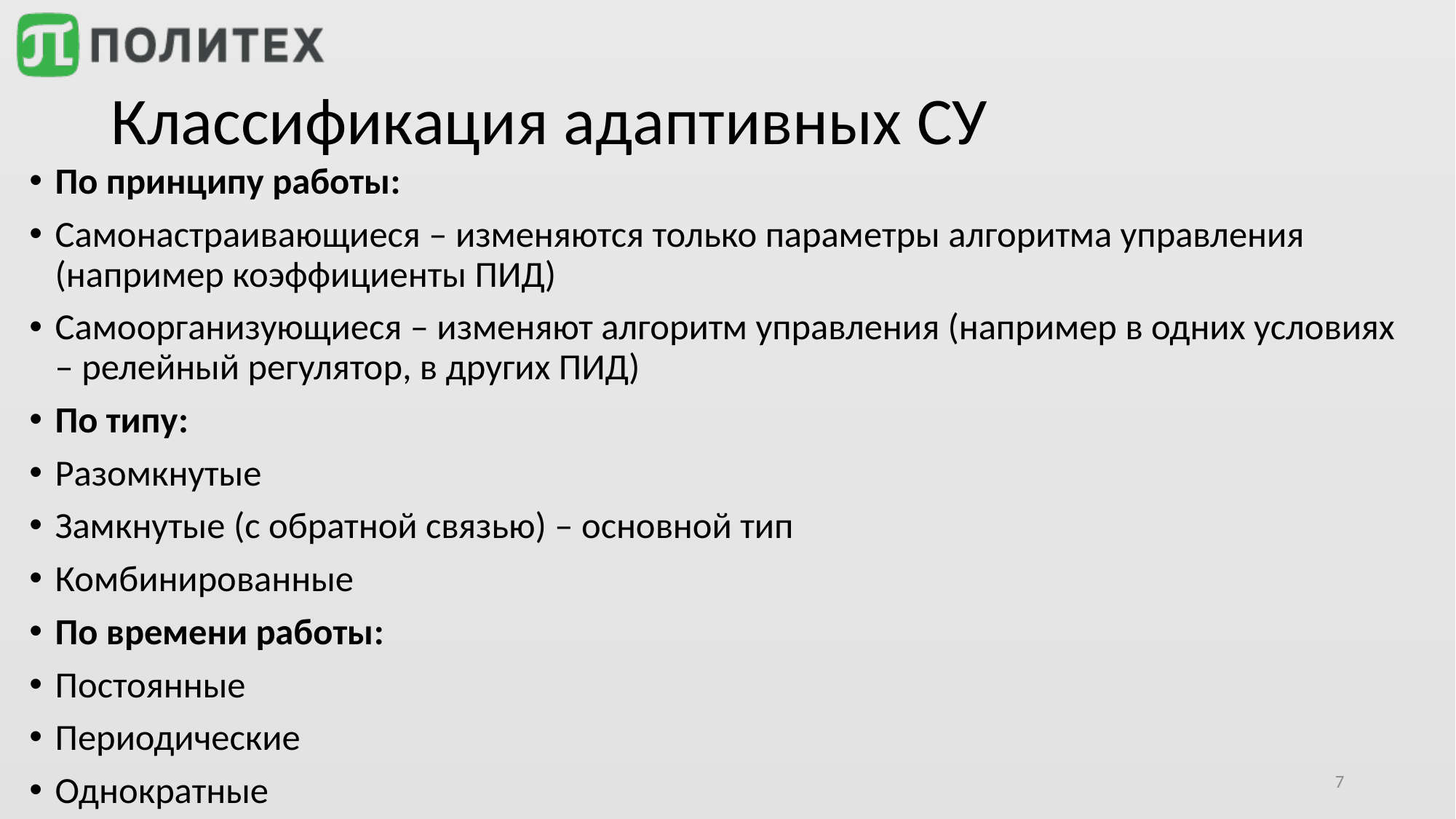

# Классификация адаптивных СУ
По принципу работы:
Самонастраивающиеся – изменяются только параметры алгоритма управления (например коэффициенты ПИД)
Самоорганизующиеся – изменяют алгоритм управления (например в одних условиях – релейный регулятор, в других ПИД)
По типу:
Разомкнутые
Замкнутые (с обратной связью) – основной тип
Комбинированные
По времени работы:
Постоянные
Периодические
Однократные
7